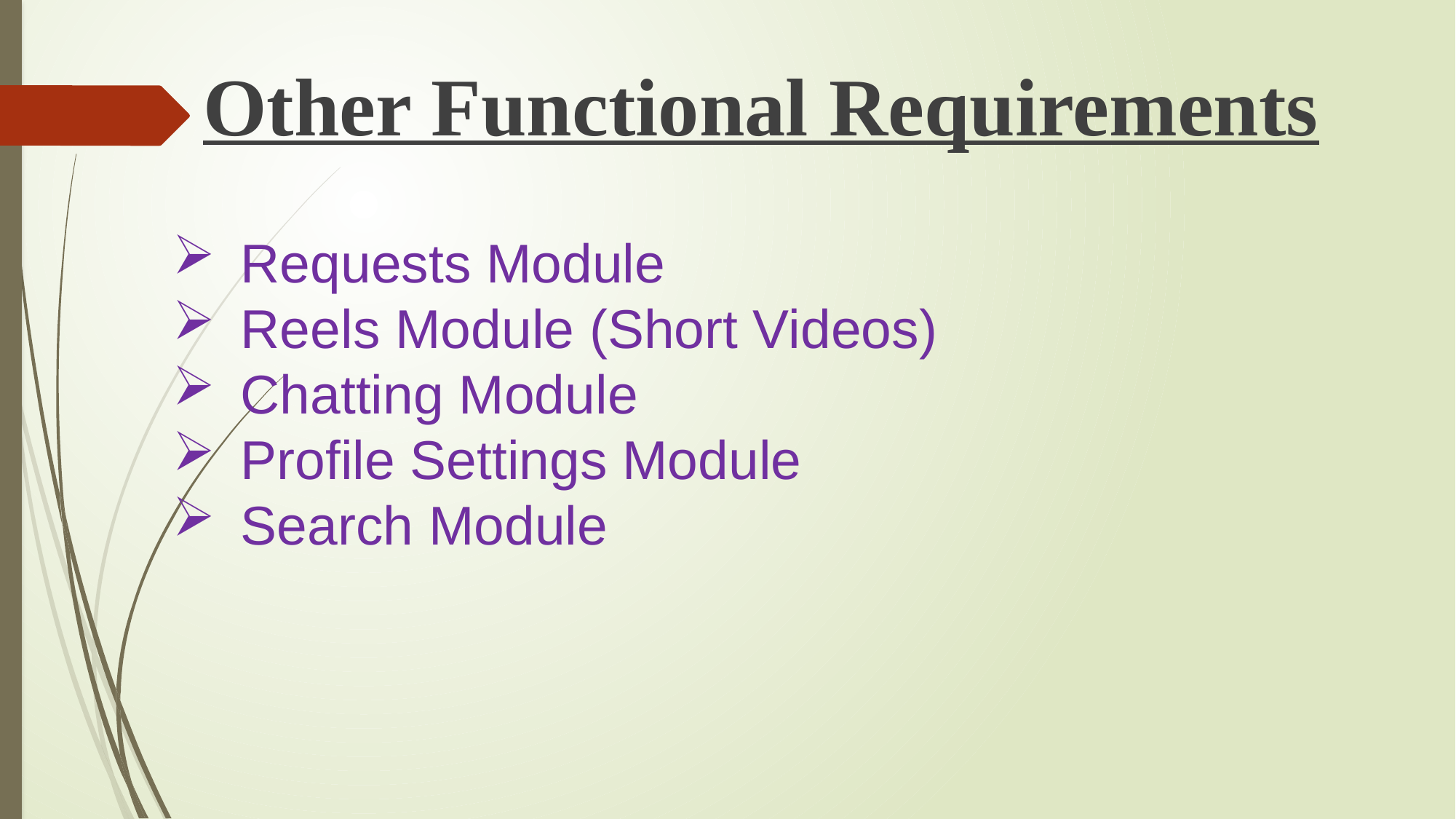

Requests Module
Reels Module (Short Videos)
Chatting Module
Profile Settings Module
Search Module

Other Functional Requirements